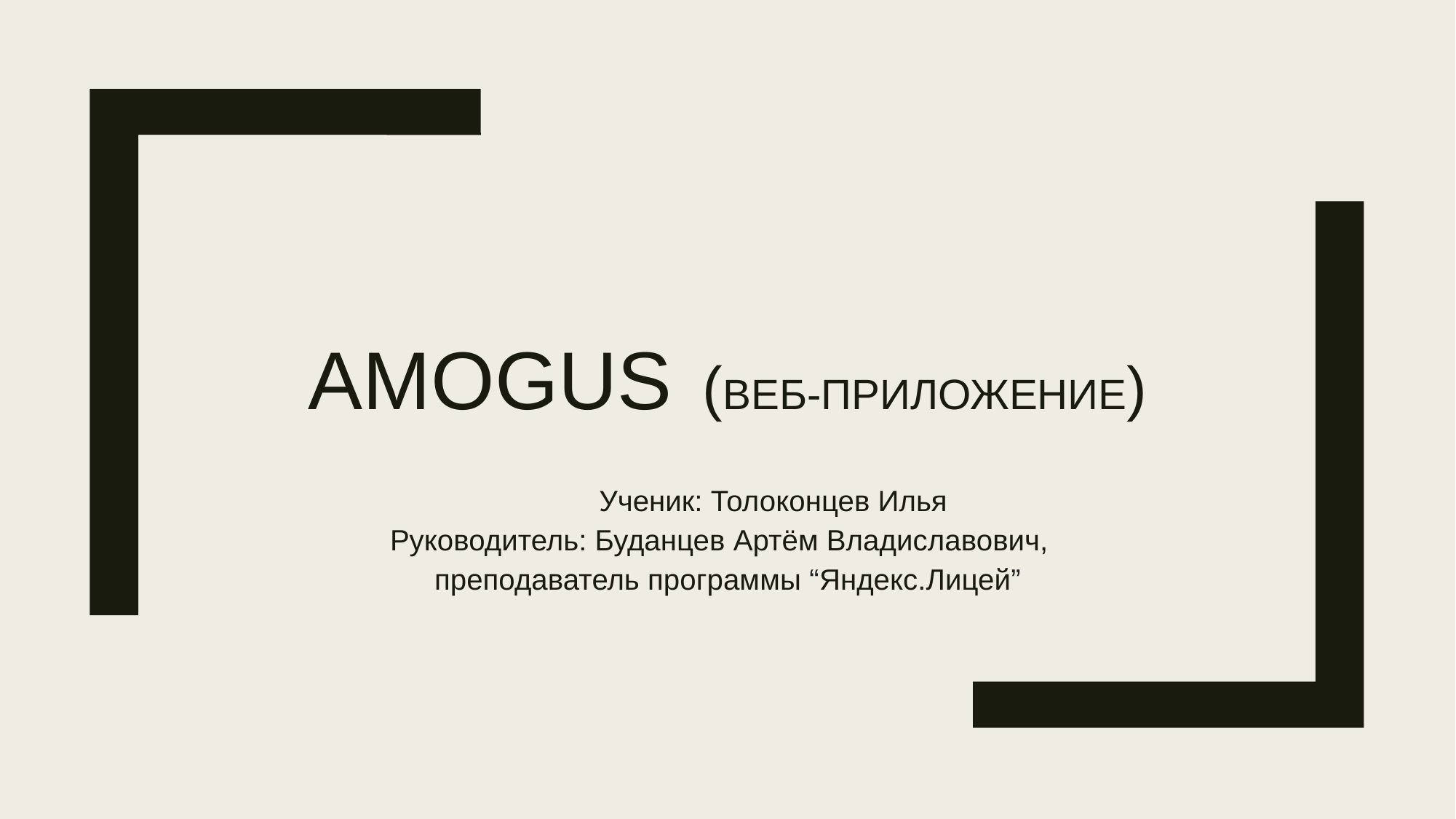

# Amogus (веб-приложение)
			Ученик: Толоконцев Илья
Руководитель: Буданцев Артём Владиславович,   преподаватель программы “Яндекс.Лицей”